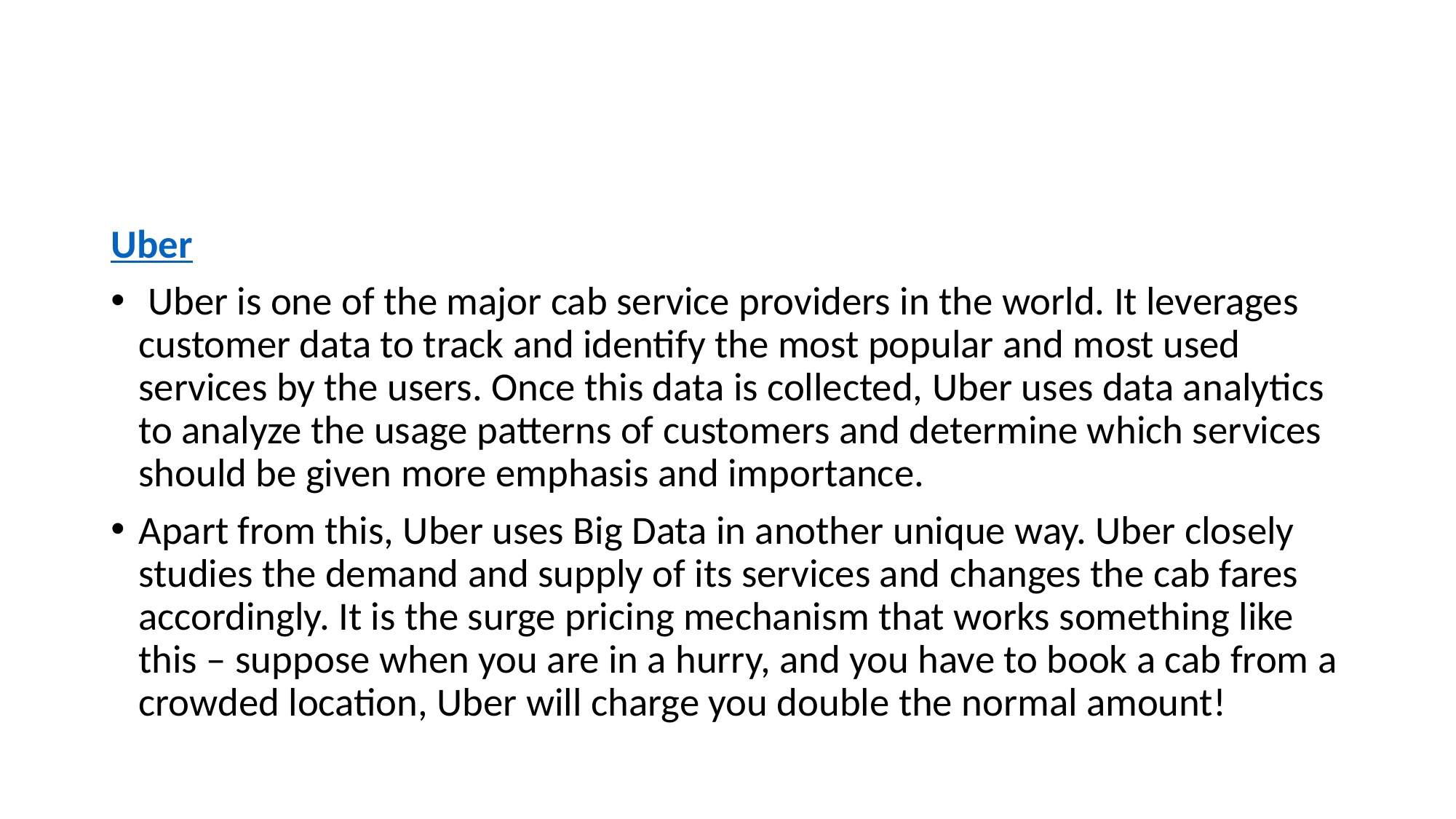

#
Uber
 Uber is one of the major cab service providers in the world. It leverages customer data to track and identify the most popular and most used services by the users. Once this data is collected, Uber uses data analytics to analyze the usage patterns of customers and determine which services should be given more emphasis and importance.
Apart from this, Uber uses Big Data in another unique way. Uber closely studies the demand and supply of its services and changes the cab fares accordingly. It is the surge pricing mechanism that works something like this – suppose when you are in a hurry, and you have to book a cab from a crowded location, Uber will charge you double the normal amount!